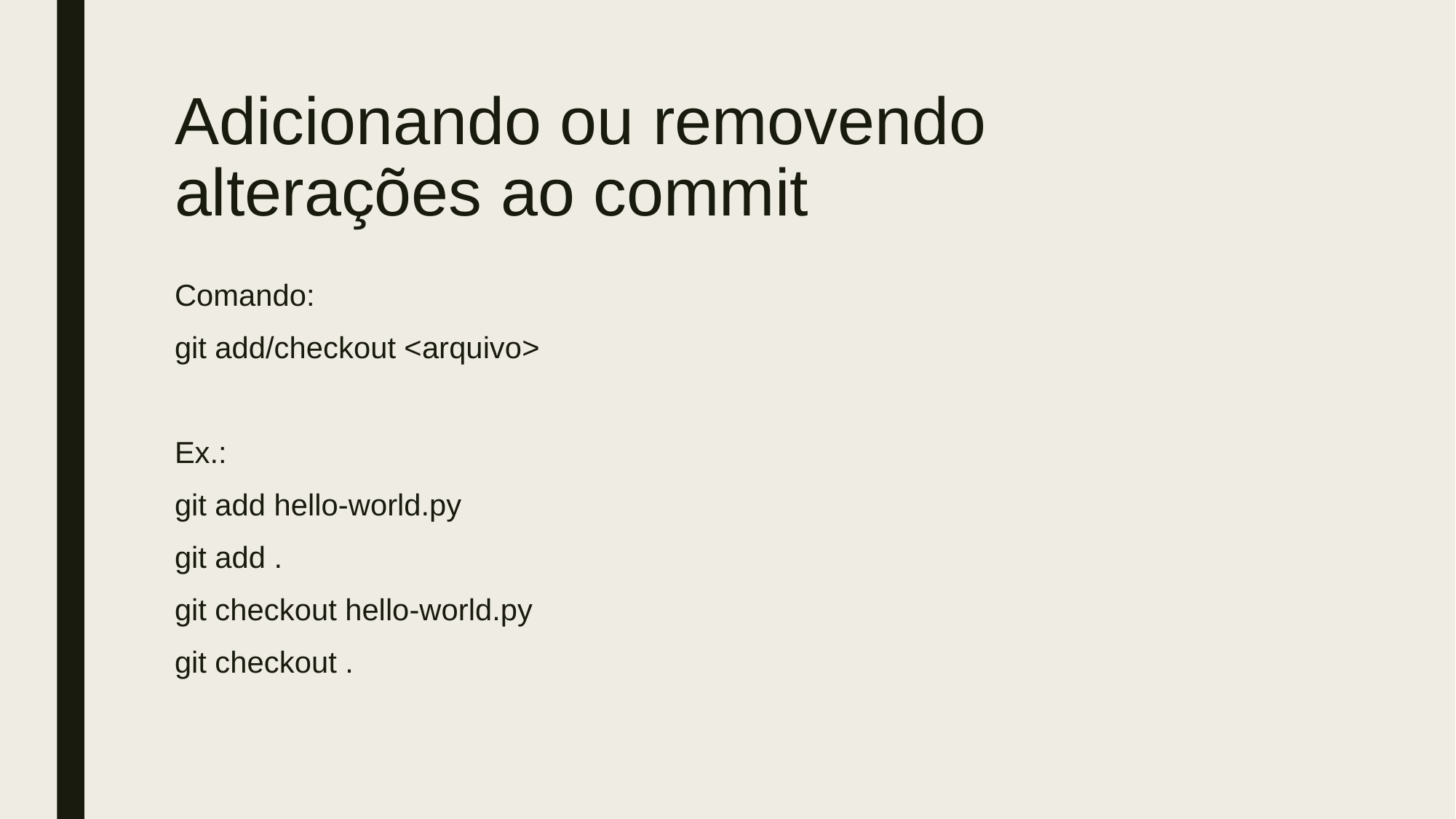

# Adicionando ou removendo alterações ao commit
Comando:
git add/checkout <arquivo>

Ex.:
git add hello-world.py
git add .
git checkout hello-world.py
git checkout .